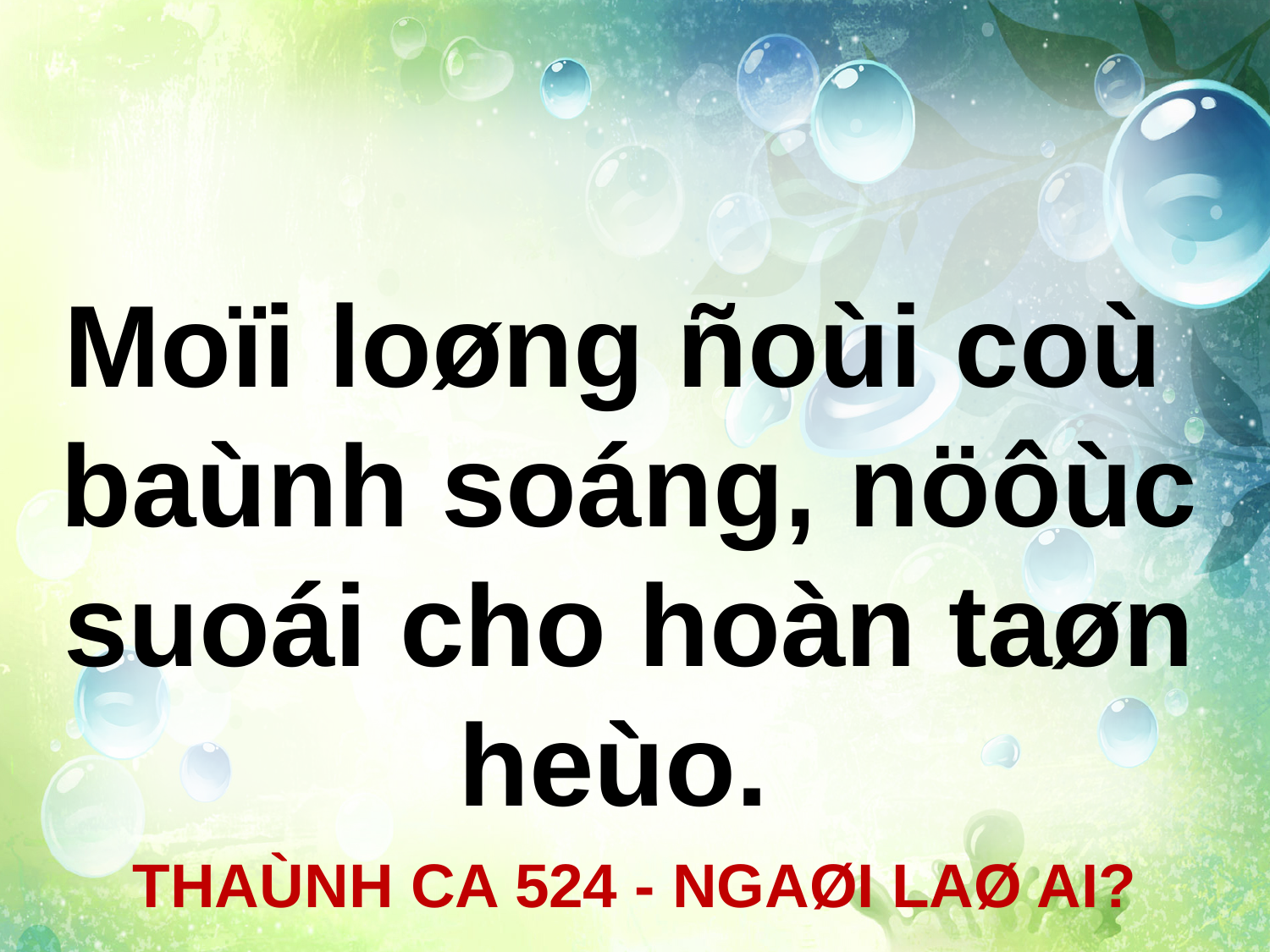

Moïi loøng ñoùi coù
baùnh soáng, nöôùc suoái cho hoàn taøn heùo.
THAÙNH CA 524 - NGAØI LAØ AI?